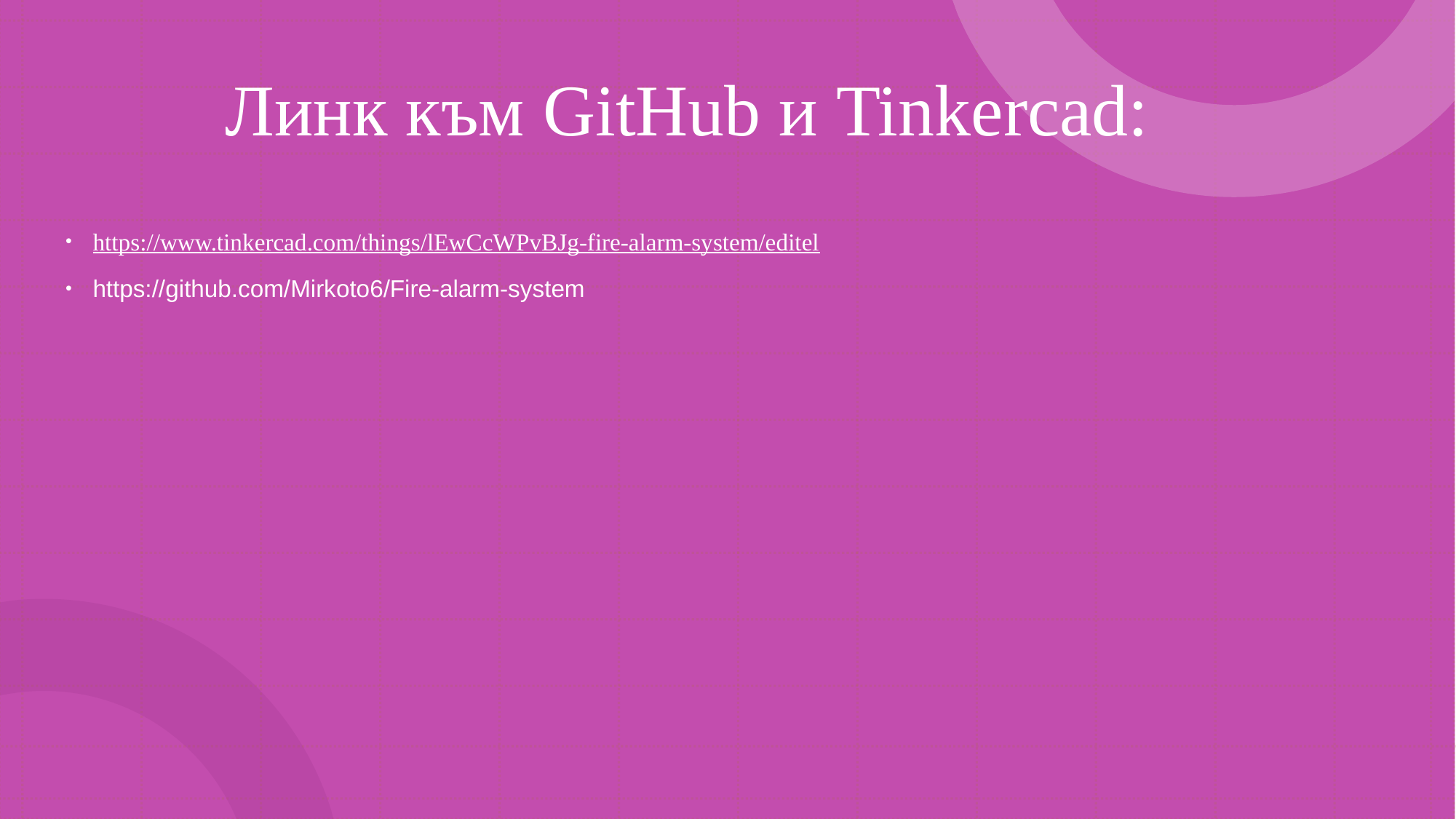

# Линк към GitHub и Tinkercad:
https://www.tinkercad.com/things/lEwCcWPvBJg-fire-alarm-system/editel
https://github.com/Mirkoto6/Fire-alarm-system